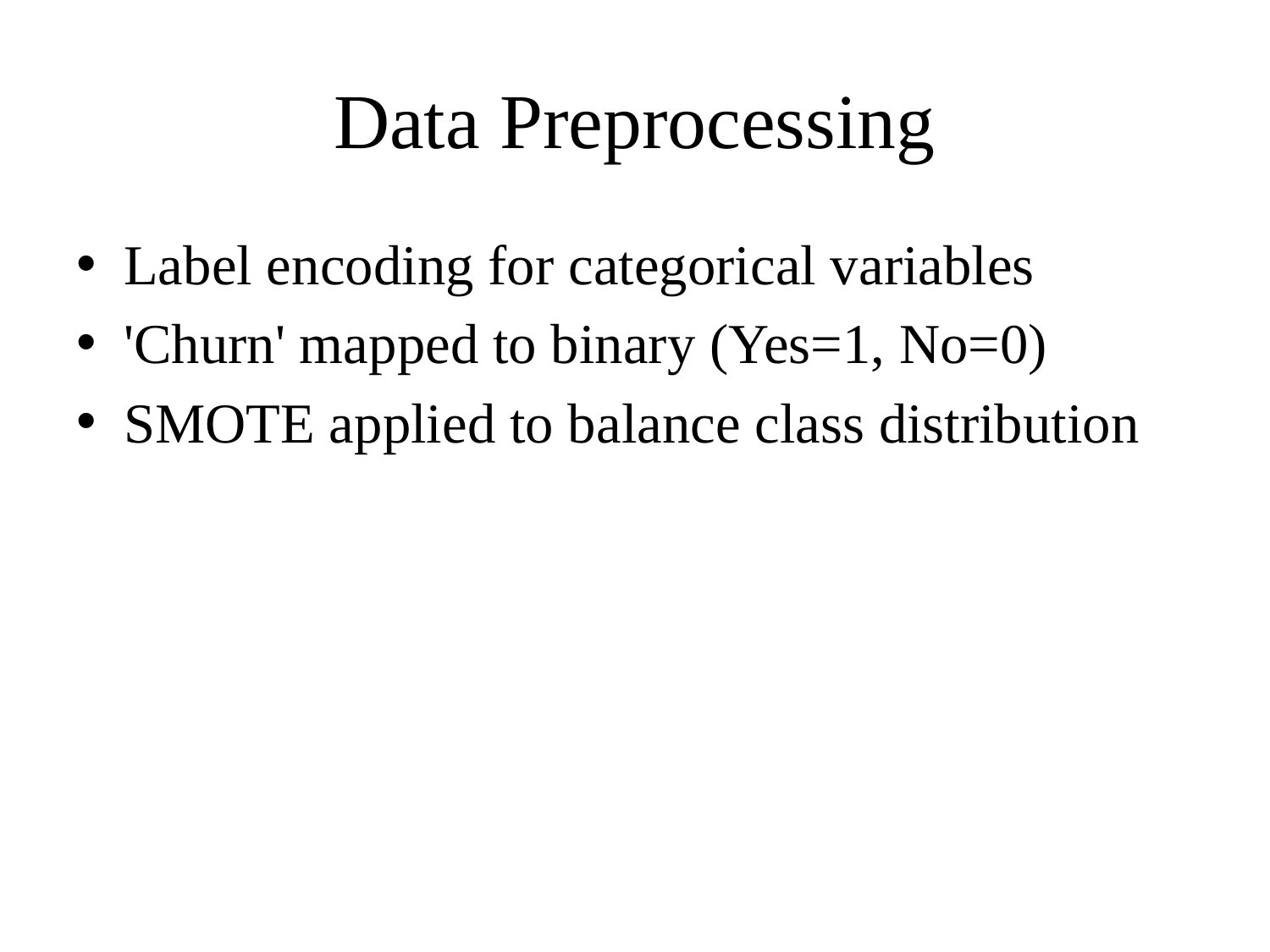

# Data Preprocessing
Label encoding for categorical variables
'Churn' mapped to binary (Yes=1, No=0)
SMOTE applied to balance class distribution